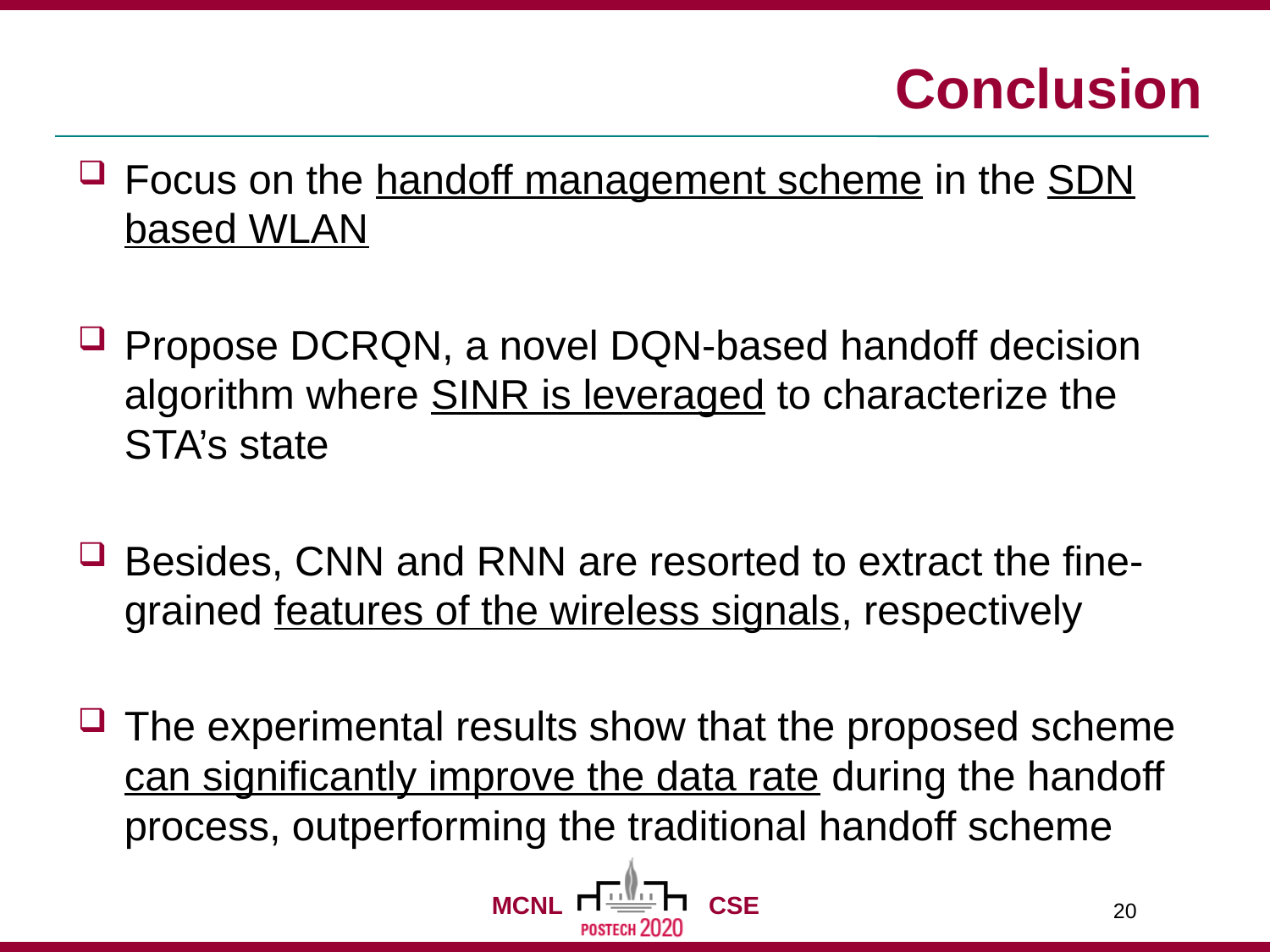

# Conclusion
Focus on the handoff management scheme in the SDN based WLAN

Propose DCRQN, a novel DQN-based handoff decision algorithm where SINR is leveraged to characterize the STA’s state

Besides, CNN and RNN are resorted to extract the fine-grained features of the wireless signals, respectively

The experimental results show that the proposed scheme can significantly improve the data rate during the handoff process, outperforming the traditional handoff scheme

20